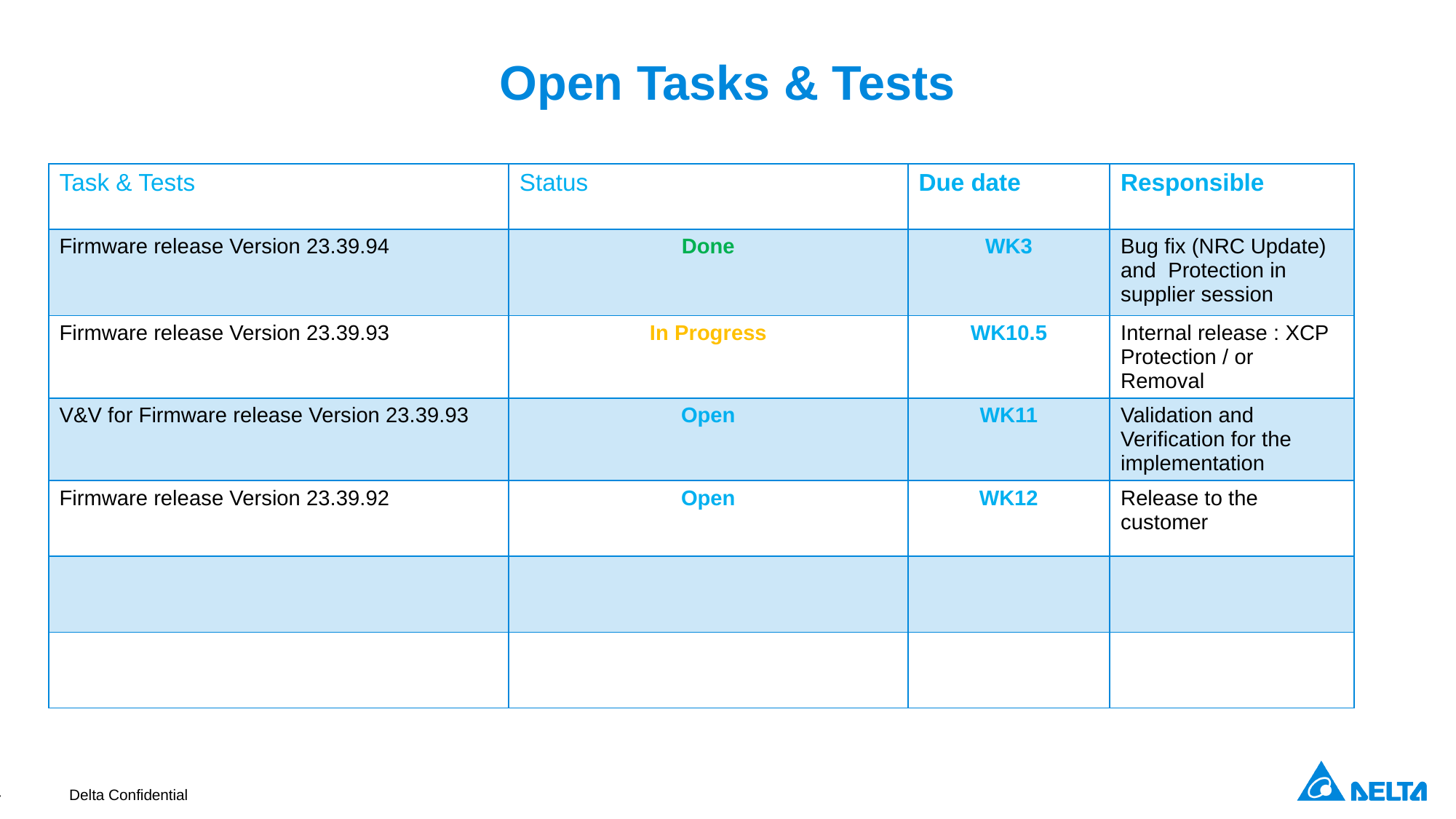

# Open Tasks & Tests
| Task & Tests | Status | Due date | Responsible |
| --- | --- | --- | --- |
| Firmware release Version 23.39.94 | Done | WK3 | Bug fix (NRC Update) and Protection in supplier session |
| Firmware release Version 23.39.93 | In Progress | WK10.5 | Internal release : XCP Protection / or Removal |
| V&V for Firmware release Version 23.39.93 | Open | WK11 | Validation and Verification for the implementation |
| Firmware release Version 23.39.92 | Open | WK12 | Release to the customer |
|  |  |  |  |
|  |  |  |  |